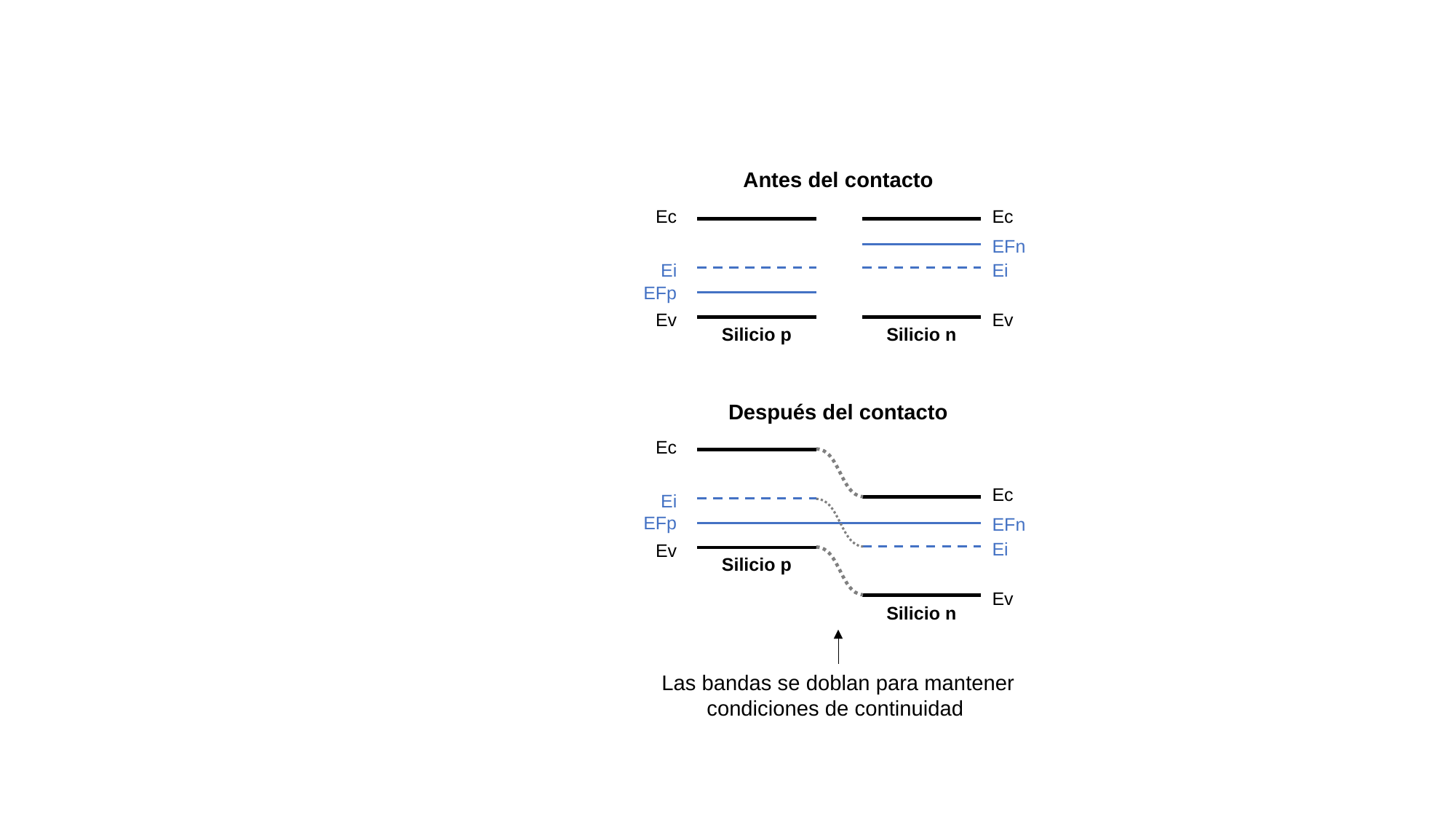

Antes del contacto
Ec
Ec
EFn
Ei
Ei
EFp
Ev
Ev
Silicio p
Silicio n
Después del contacto
Ec

Ec
Ei

EFp
EFn
Ei
Ev

Silicio p
Ev
Silicio n
Las bandas se doblan para mantener condiciones de continuidad